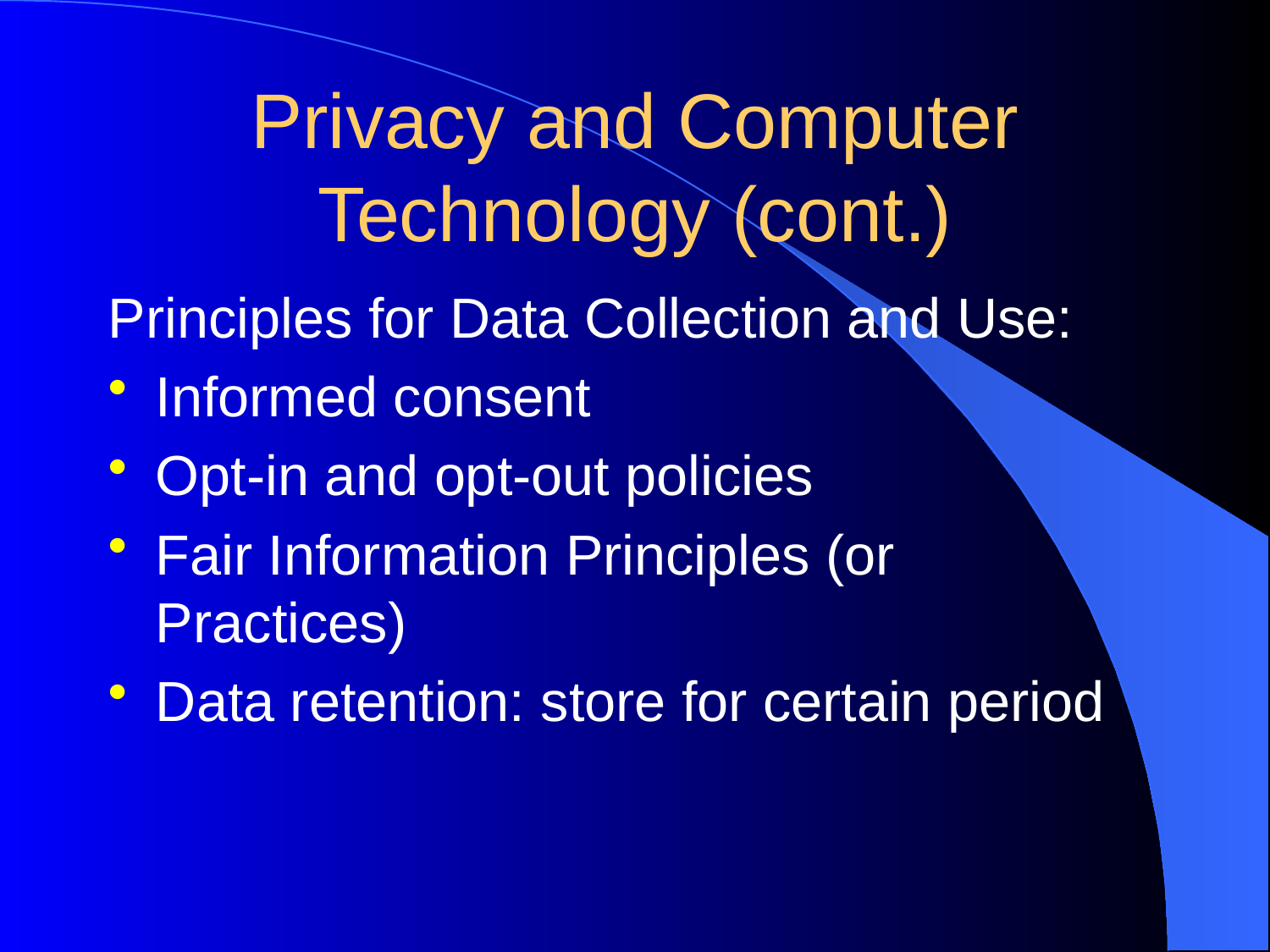

# Privacy and Computer Technology (cont.)
Principles for Data Collection and Use:
Informed consent
Opt-in and opt-out policies
Fair Information Principles (or Practices)
Data retention: store for certain period